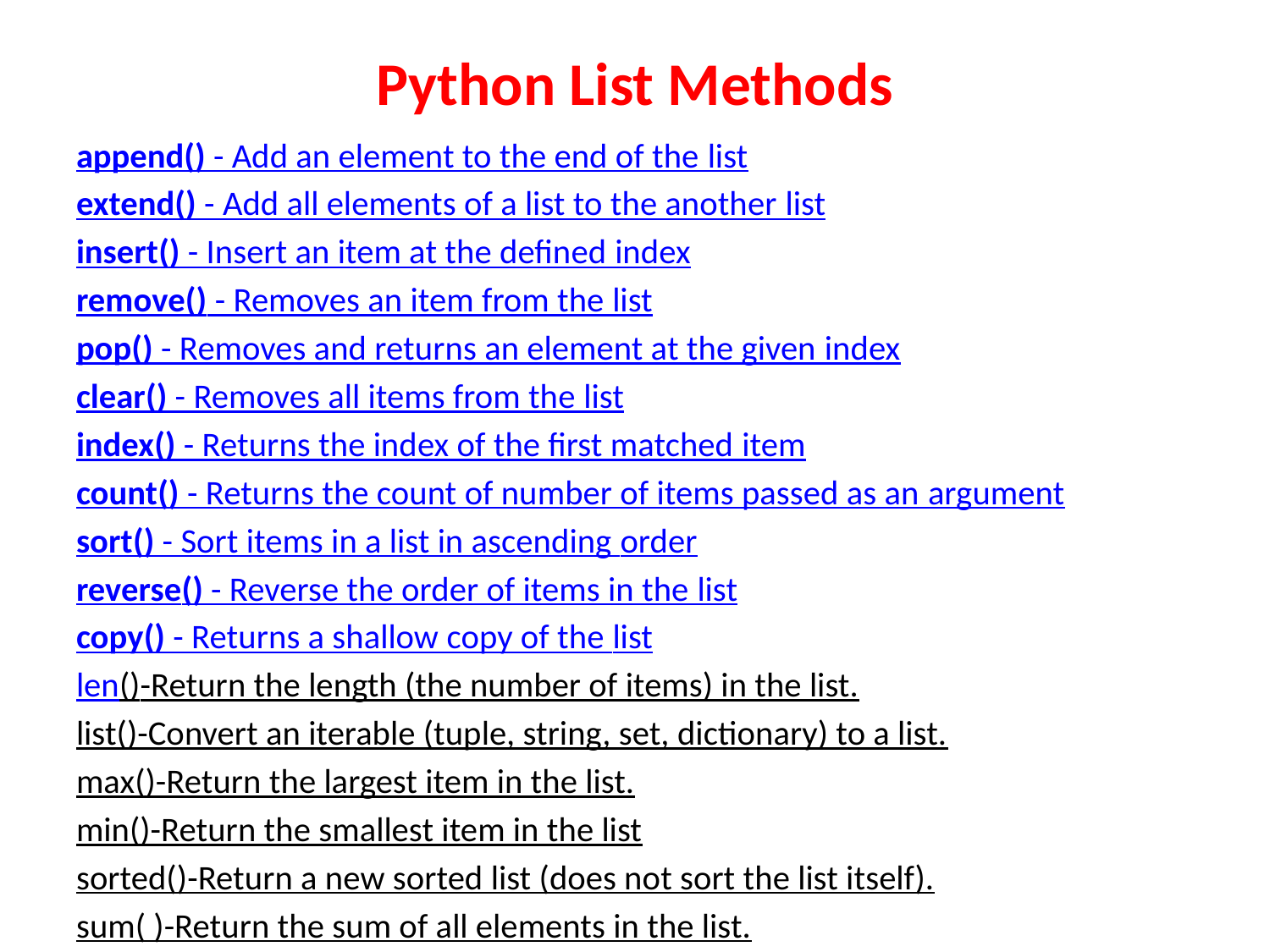

# Python List Methods
append() - Add an element to the end of the list
extend() - Add all elements of a list to the another list
insert() - Insert an item at the defined index
remove() - Removes an item from the list
pop() - Removes and returns an element at the given index
clear() - Removes all items from the list
index() - Returns the index of the first matched item
count() - Returns the count of number of items passed as an argument
sort() - Sort items in a list in ascending order
reverse() - Reverse the order of items in the list
copy() - Returns a shallow copy of the list
len()-Return the length (the number of items) in the list.
list()-Convert an iterable (tuple, string, set, dictionary) to a list.
max()-Return the largest item in the list.
min()-Return the smallest item in the list
sorted()-Return a new sorted list (does not sort the list itself).
sum( )-Return the sum of all elements in the list.